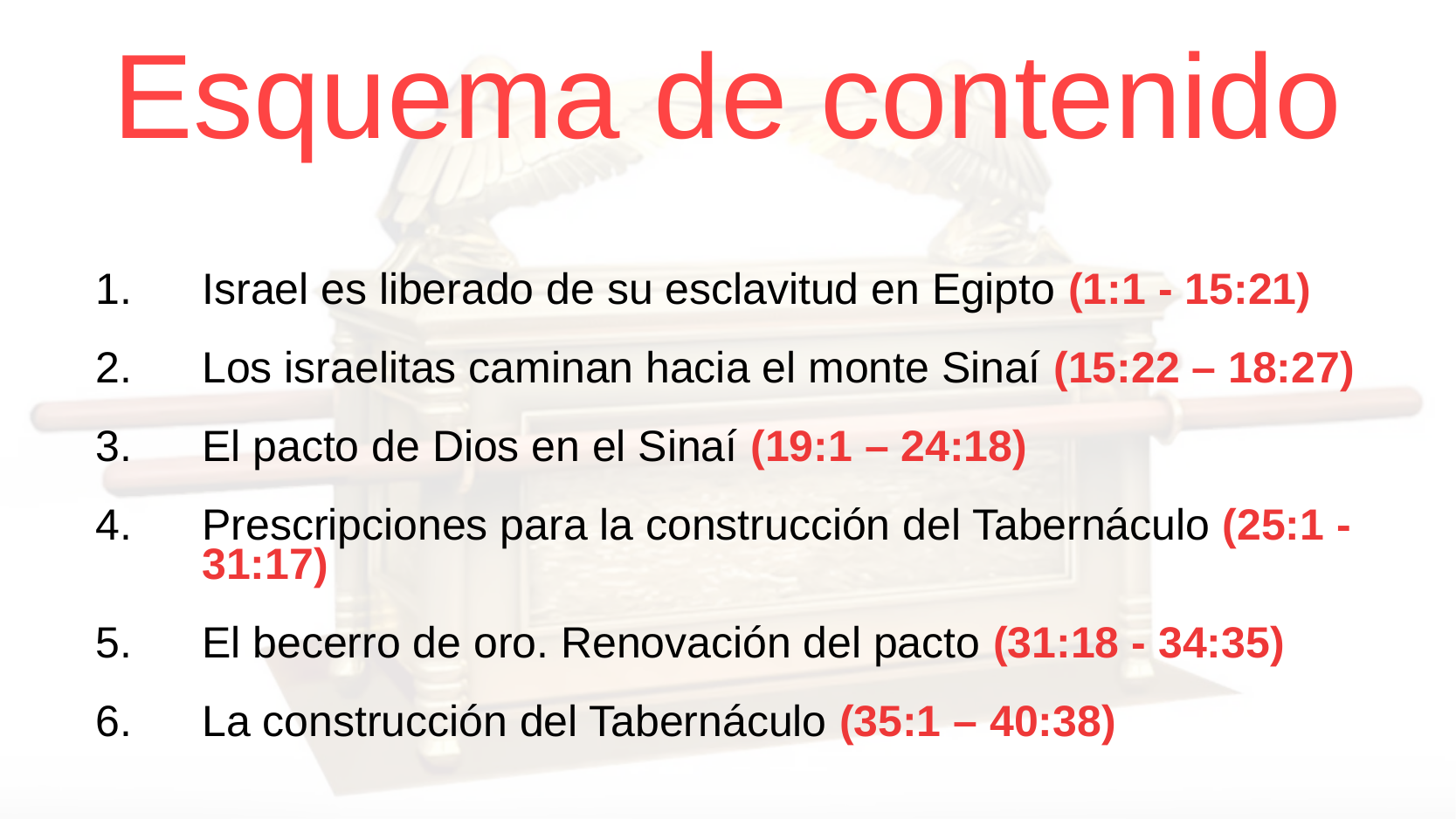

Esquema de contenido
Israel es liberado de su esclavitud en Egipto (1:1 - 15:21)

Los israelitas caminan hacia el monte Sinaí (15:22 – 18:27)

El pacto de Dios en el Sinaí (19:1 – 24:18)

Prescripciones para la construcción del Tabernáculo (25:1 - 31:17)

El becerro de oro. Renovación del pacto (31:18 - 34:35)

La construcción del Tabernáculo (35:1 – 40:38)